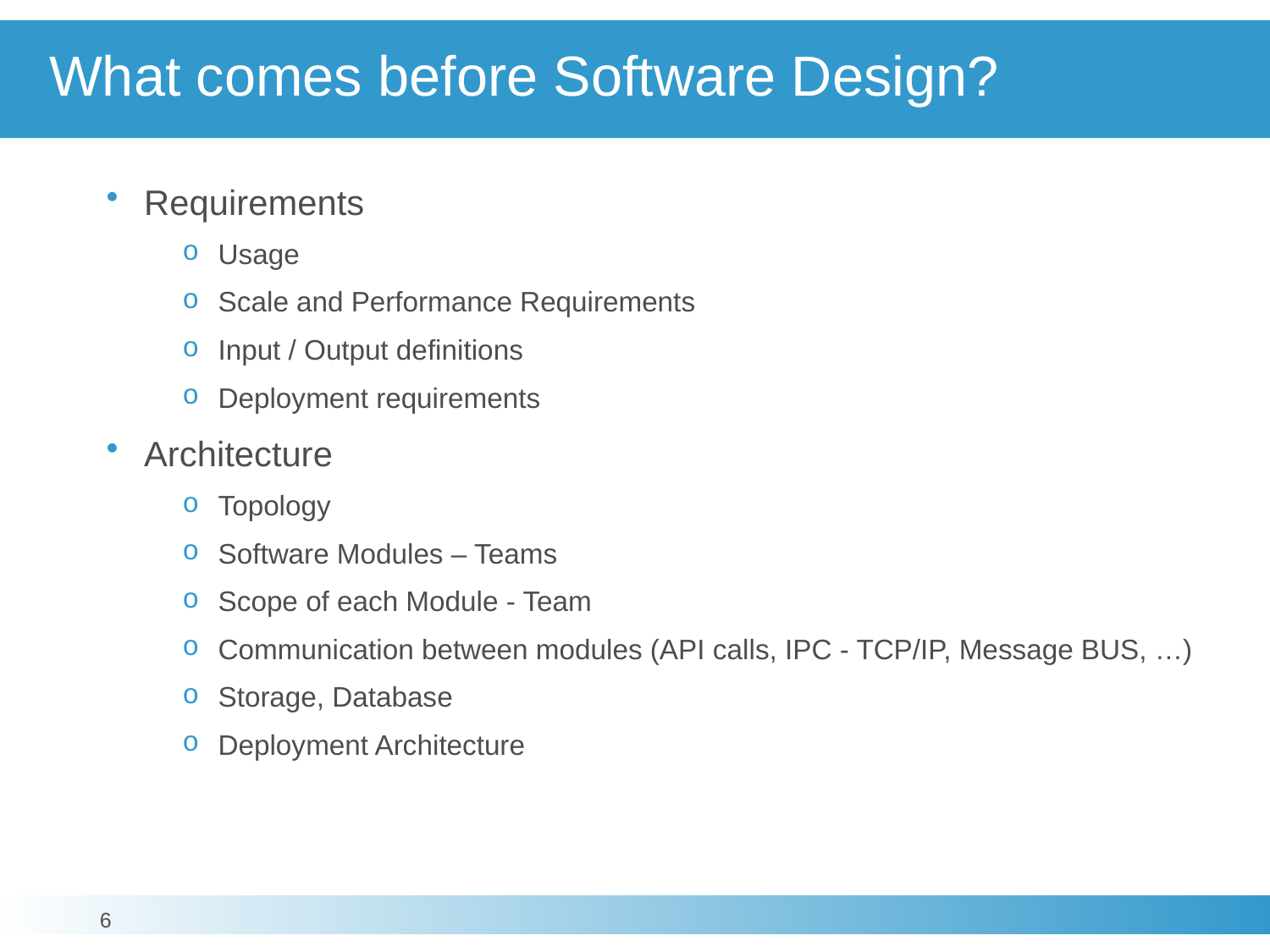

# What comes before Software Design?
Requirements
Usage
Scale and Performance Requirements
Input / Output definitions
Deployment requirements
Architecture
Topology
Software Modules – Teams
Scope of each Module - Team
Communication between modules (API calls, IPC - TCP/IP, Message BUS, …)
Storage, Database
Deployment Architecture

6